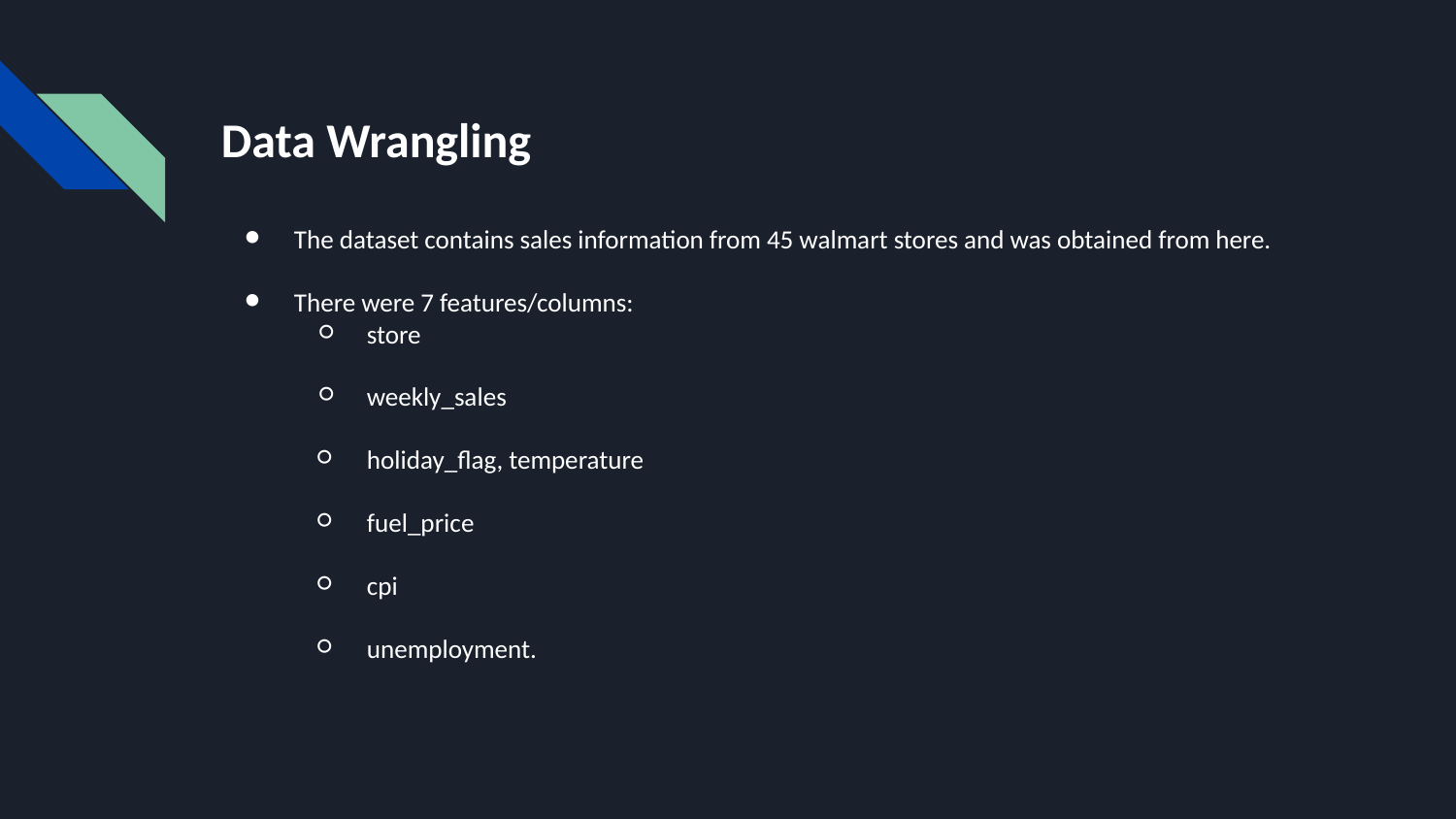

# Data Wrangling
The dataset contains sales information from 45 walmart stores and was obtained from here.

There were 7 features/columns:
store

weekly_sales

holiday_flag, temperature

fuel_price

cpi

unemployment.